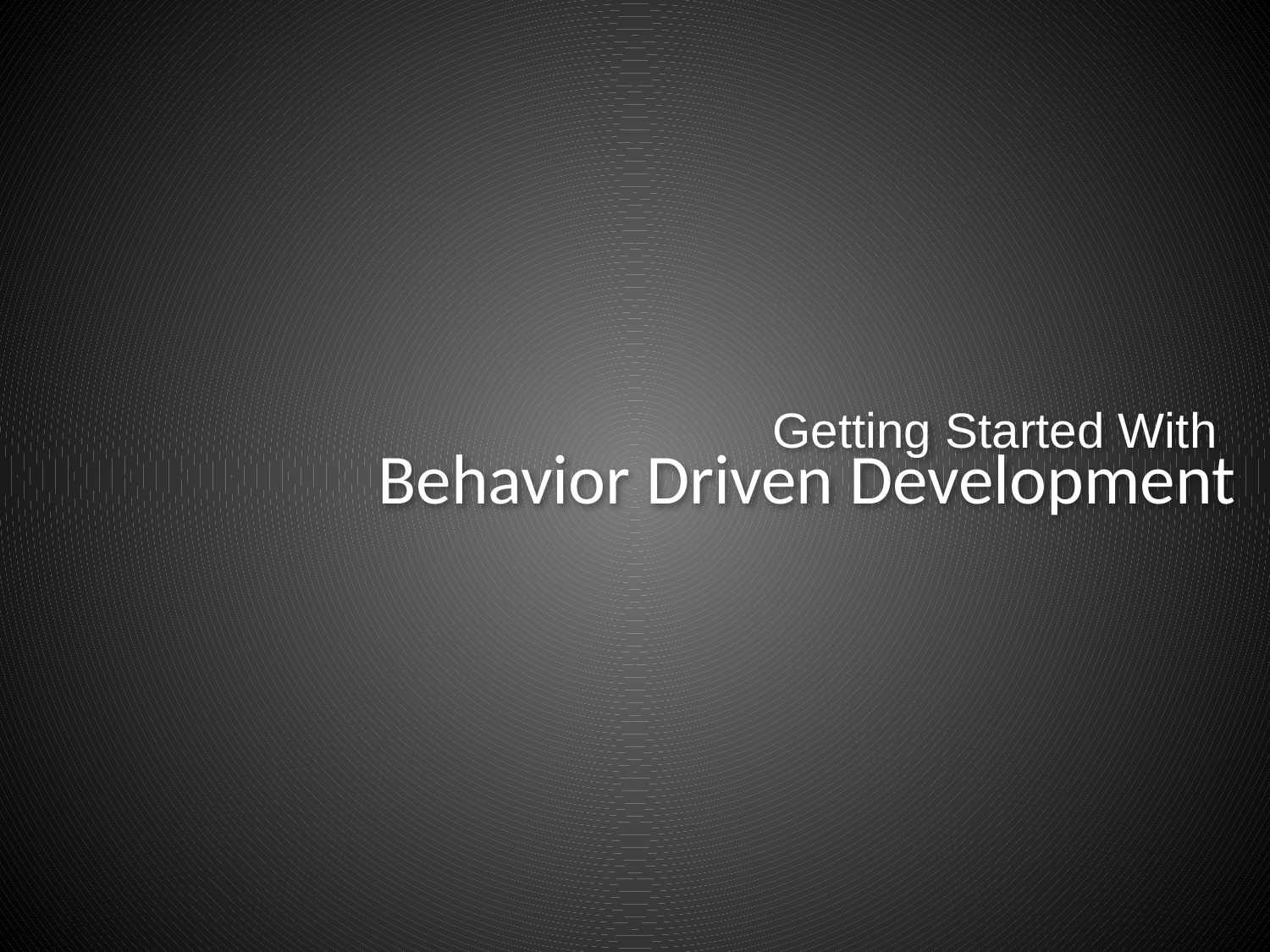

Getting Started With
# Behavior Driven Development